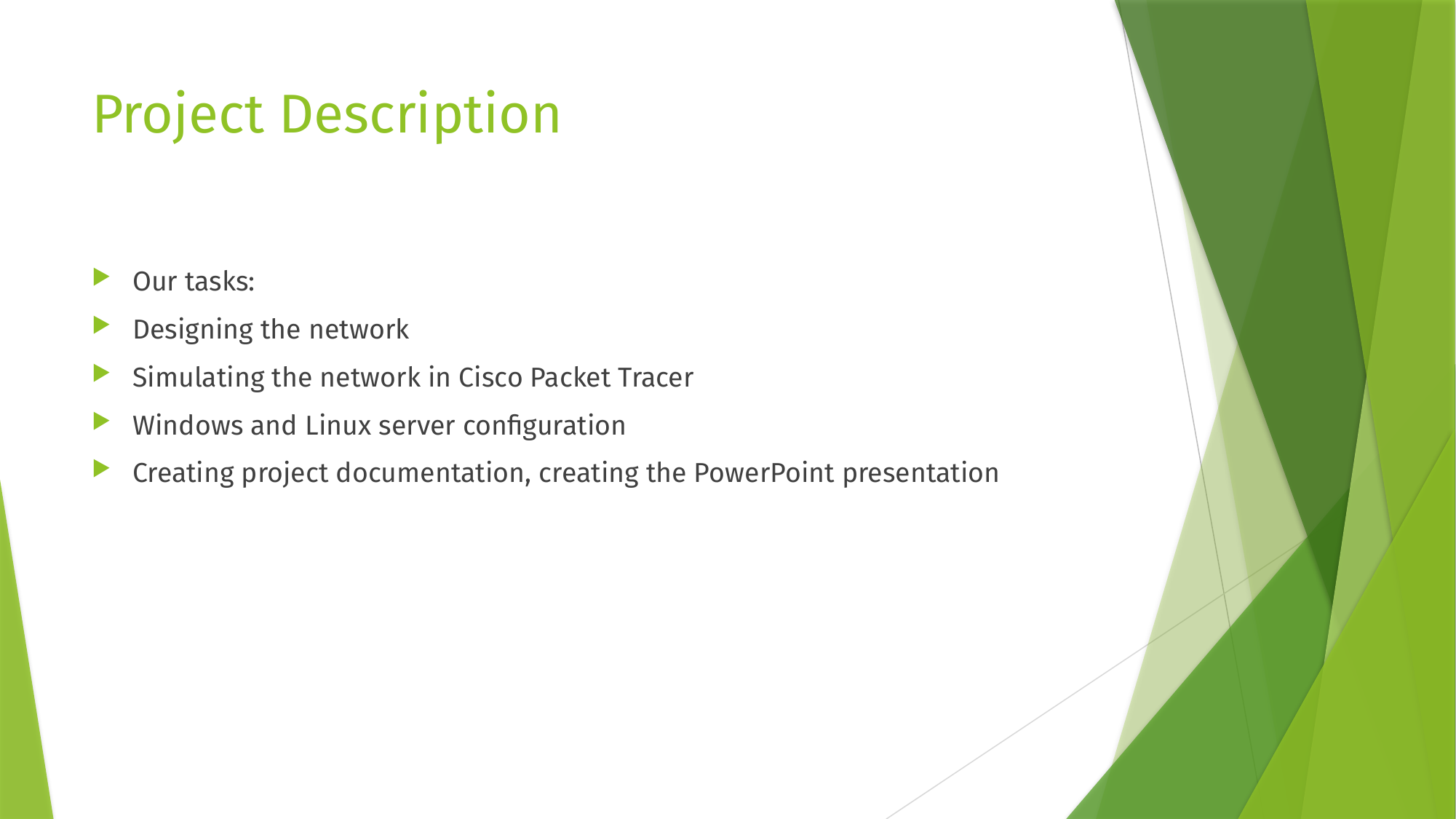

# Project Description
Our tasks:
Designing the network
Simulating the network in Cisco Packet Tracer
Windows and Linux server configuration
Creating project documentation, creating the PowerPoint presentation